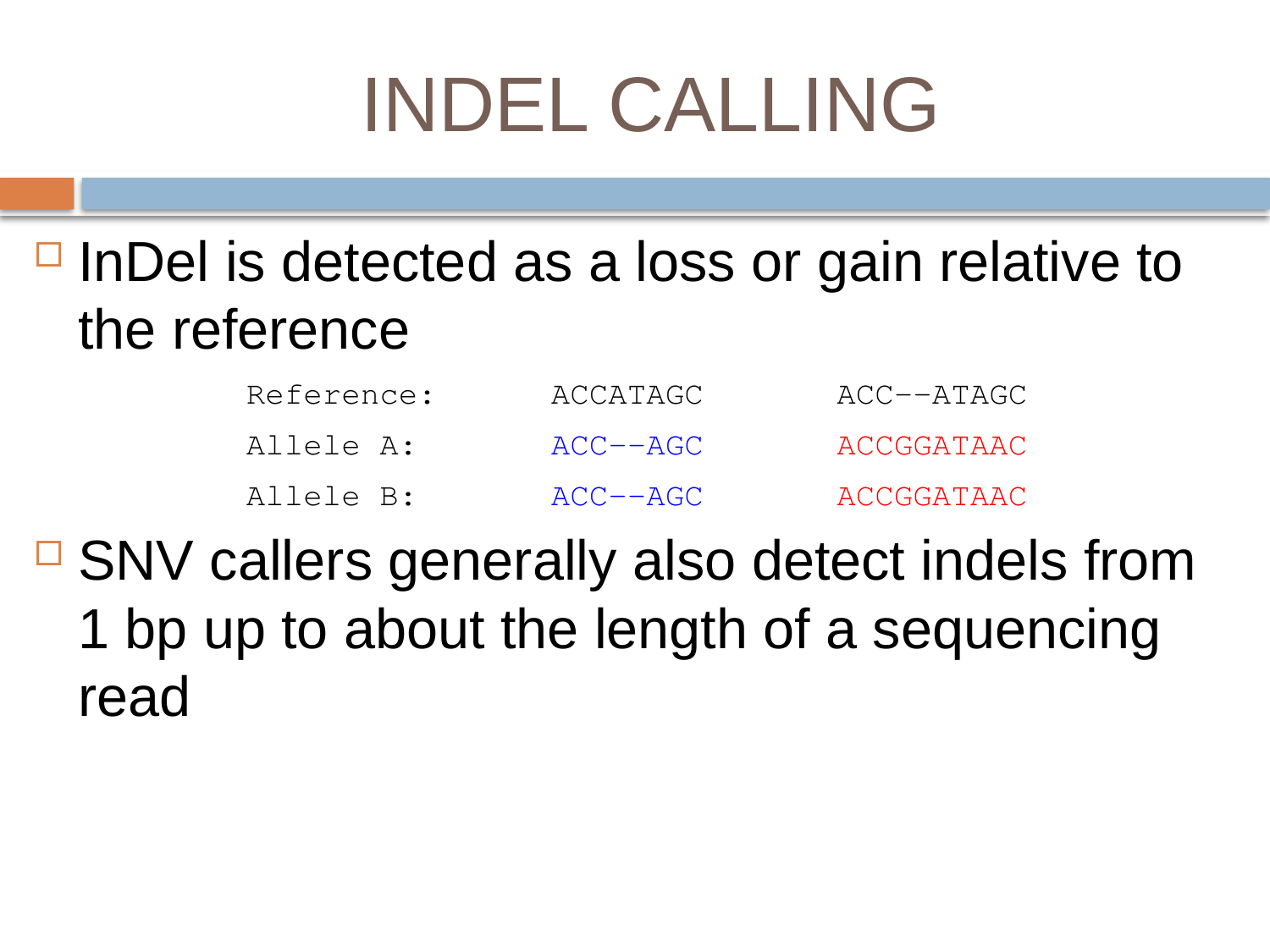

# INDEL CALLING
InDel is detected as a loss or gain relative to the reference
Reference:      ACCATAGC       ACC--ATAGC
Allele A:       ACC--AGC       ACCGGATAAC
Allele B:       ACC--AGC       ACCGGATAAC
SNV callers generally also detect indels from 1 bp up to about the length of a sequencing read